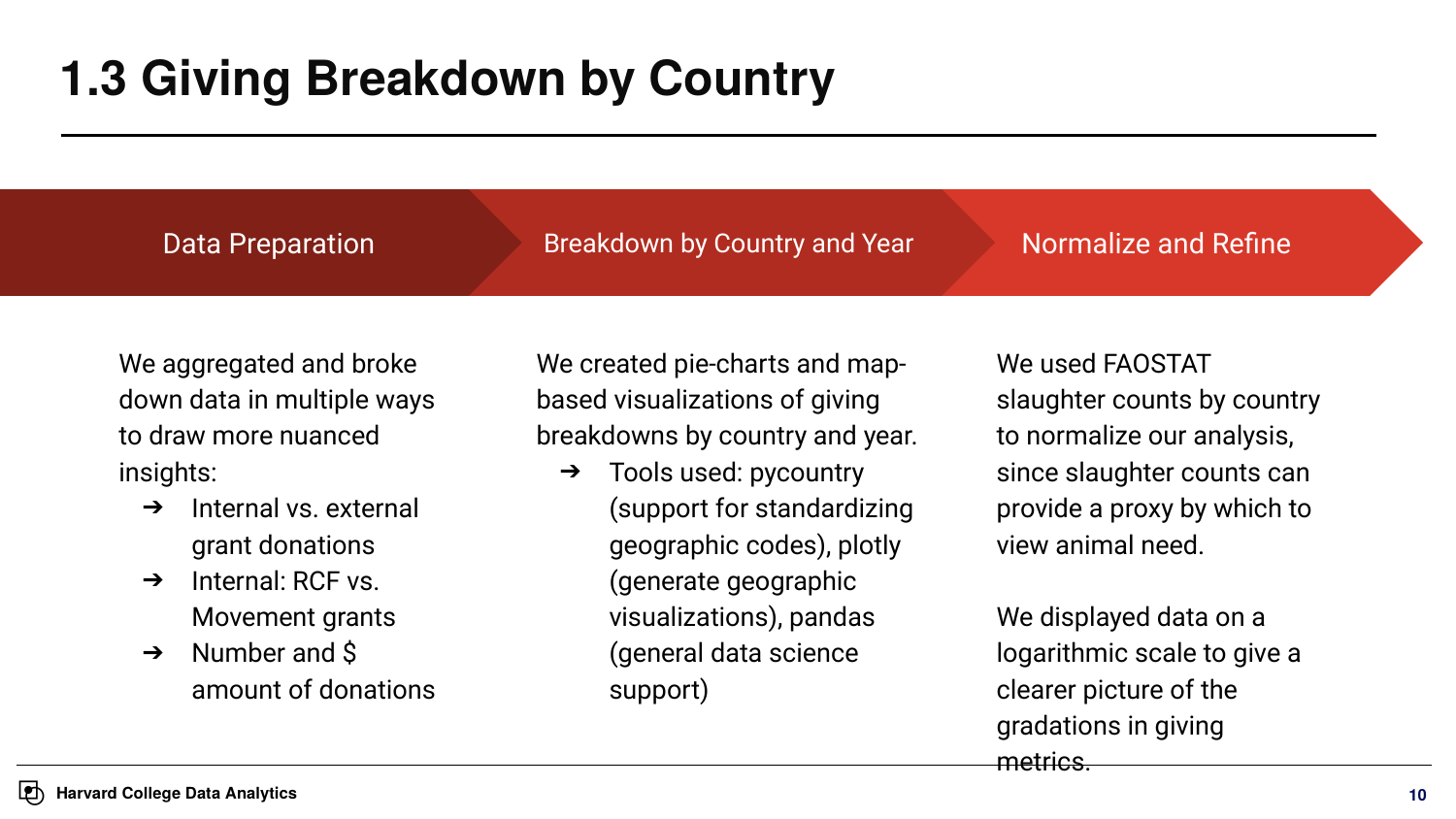

# 1.3 Giving Breakdown by Country
Breakdown by Country and Year
We created pie-charts and map-based visualizations of giving breakdowns by country and year.
Tools used: pycountry (support for standardizing geographic codes), plotly (generate geographic visualizations), pandas (general data science support)

Normalize and Refine
We used FAOSTAT slaughter counts by country to normalize our analysis, since slaughter counts can provide a proxy by which to view animal need.

We displayed data on a logarithmic scale to give a clearer picture of the gradations in giving metrics.
Data Preparation
We aggregated and broke down data in multiple ways to draw more nuanced insights:
Internal vs. external grant donations
Internal: RCF vs. Movement grants
Number and $ amount of donations
10